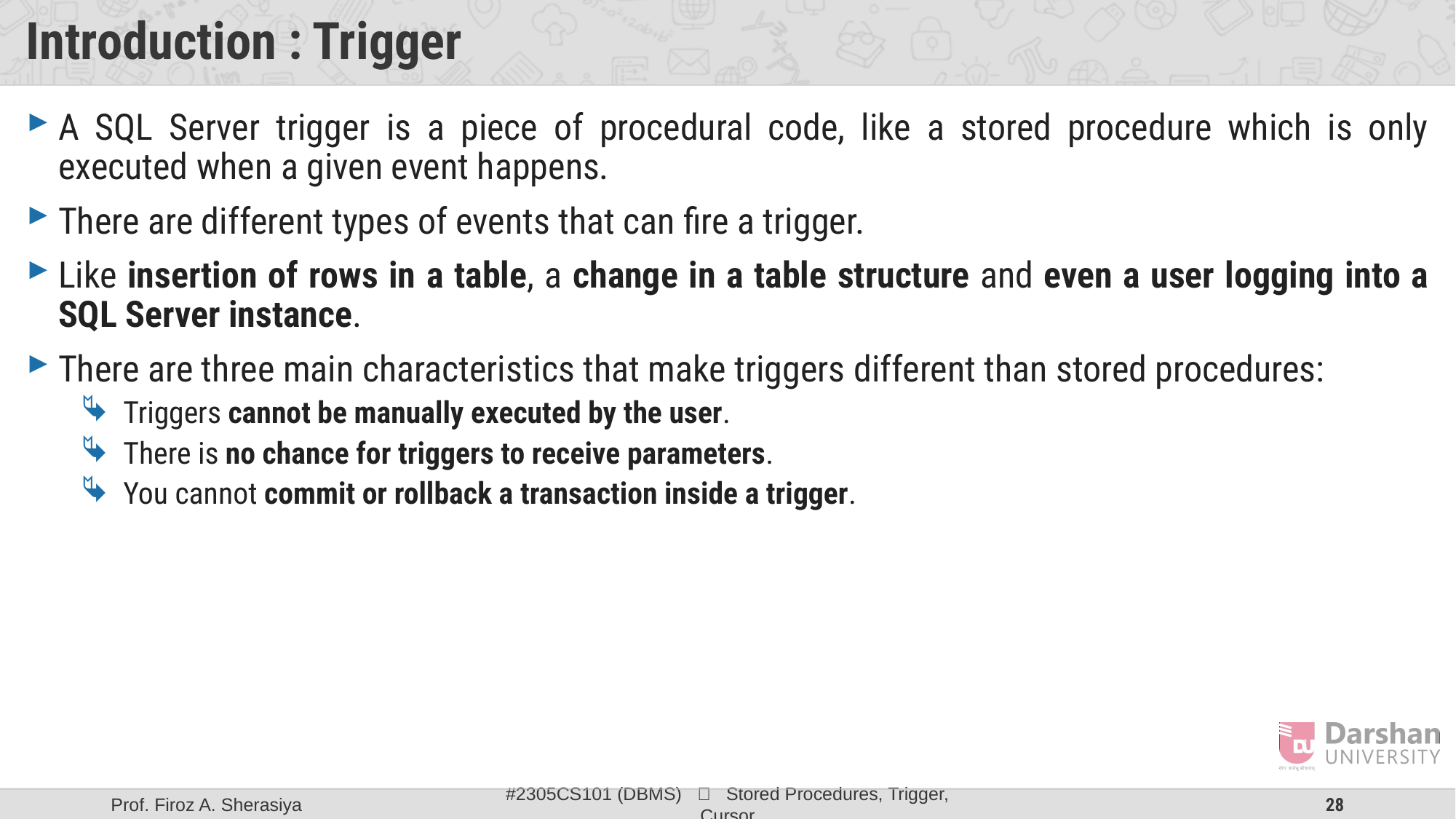

# Introduction : Trigger
A SQL Server trigger is a piece of procedural code, like a stored procedure which is only executed when a given event happens.
There are different types of events that can fire a trigger.
Like insertion of rows in a table, a change in a table structure and even a user logging into a SQL Server instance.
There are three main characteristics that make triggers different than stored procedures:
Triggers cannot be manually executed by the user.
There is no chance for triggers to receive parameters.
You cannot commit or rollback a transaction inside a trigger.